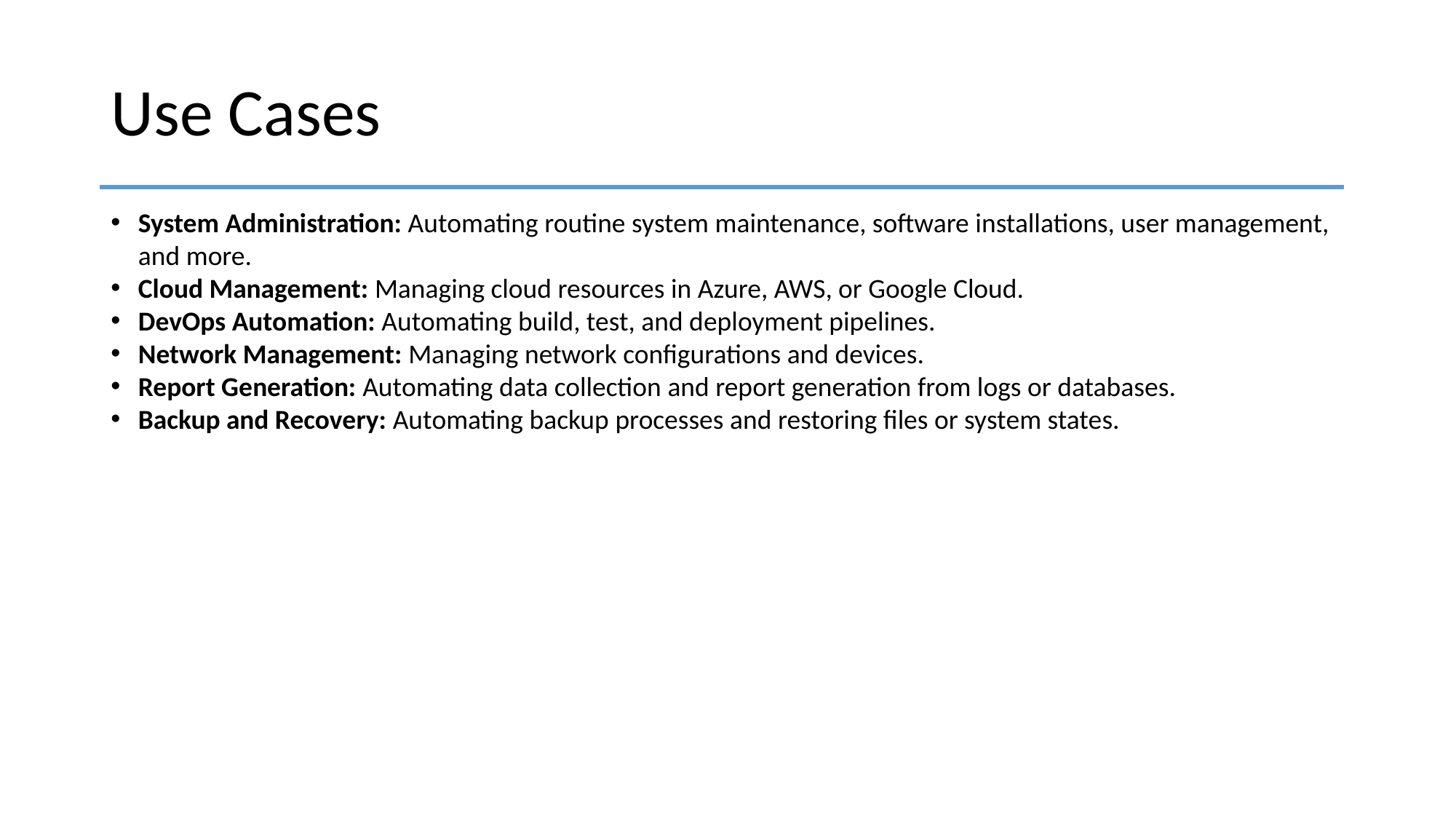

# Use Cases
System Administration: Automating routine system maintenance, software installations, user management, and more.
Cloud Management: Managing cloud resources in Azure, AWS, or Google Cloud.
DevOps Automation: Automating build, test, and deployment pipelines.
Network Management: Managing network configurations and devices.
Report Generation: Automating data collection and report generation from logs or databases.
Backup and Recovery: Automating backup processes and restoring files or system states.